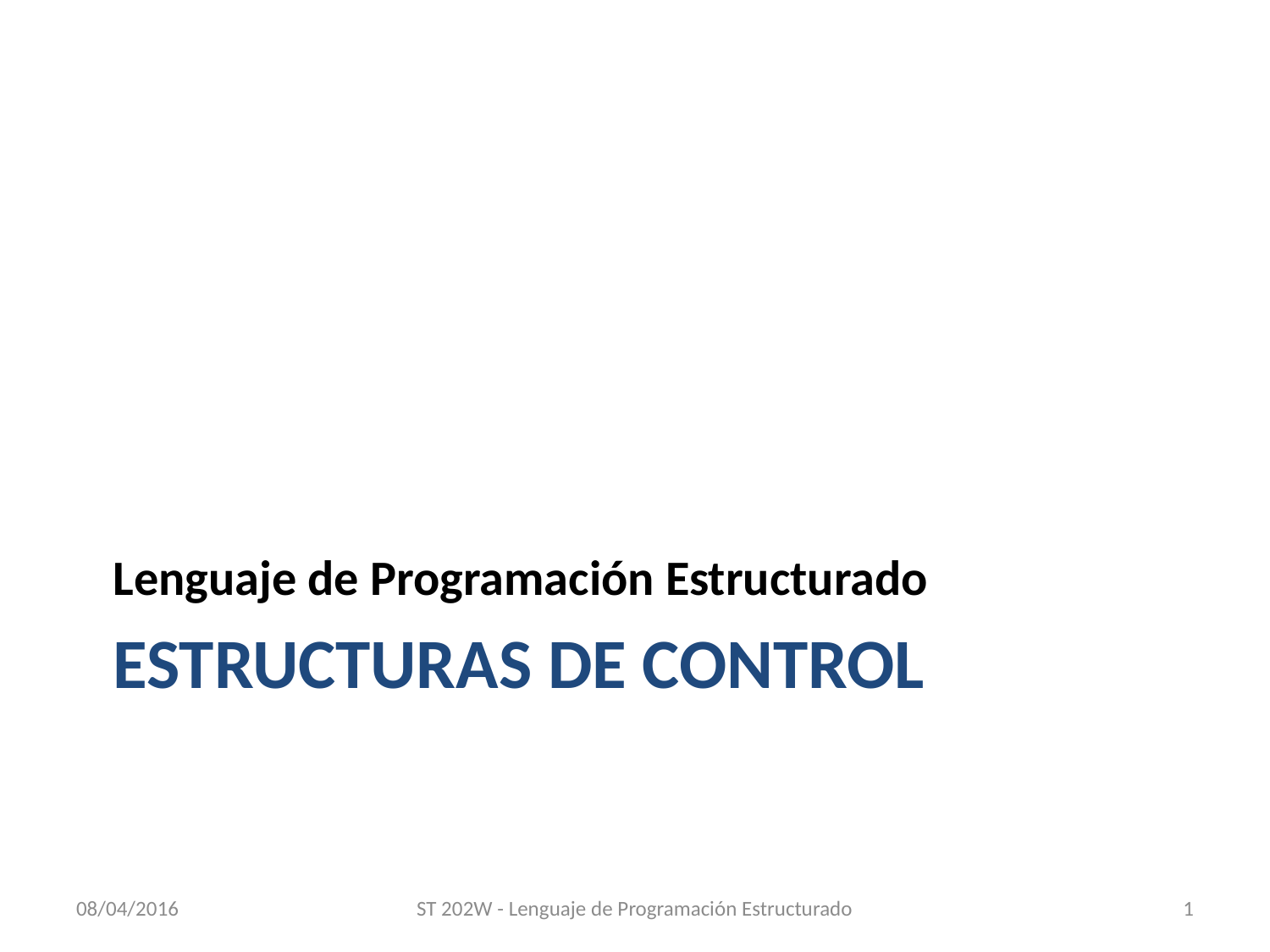

Lenguaje de Programación Estructurado
# ESTRUCTURAS DE CONTROL
08/04/2016
ST 202W - Lenguaje de Programación Estructurado
1